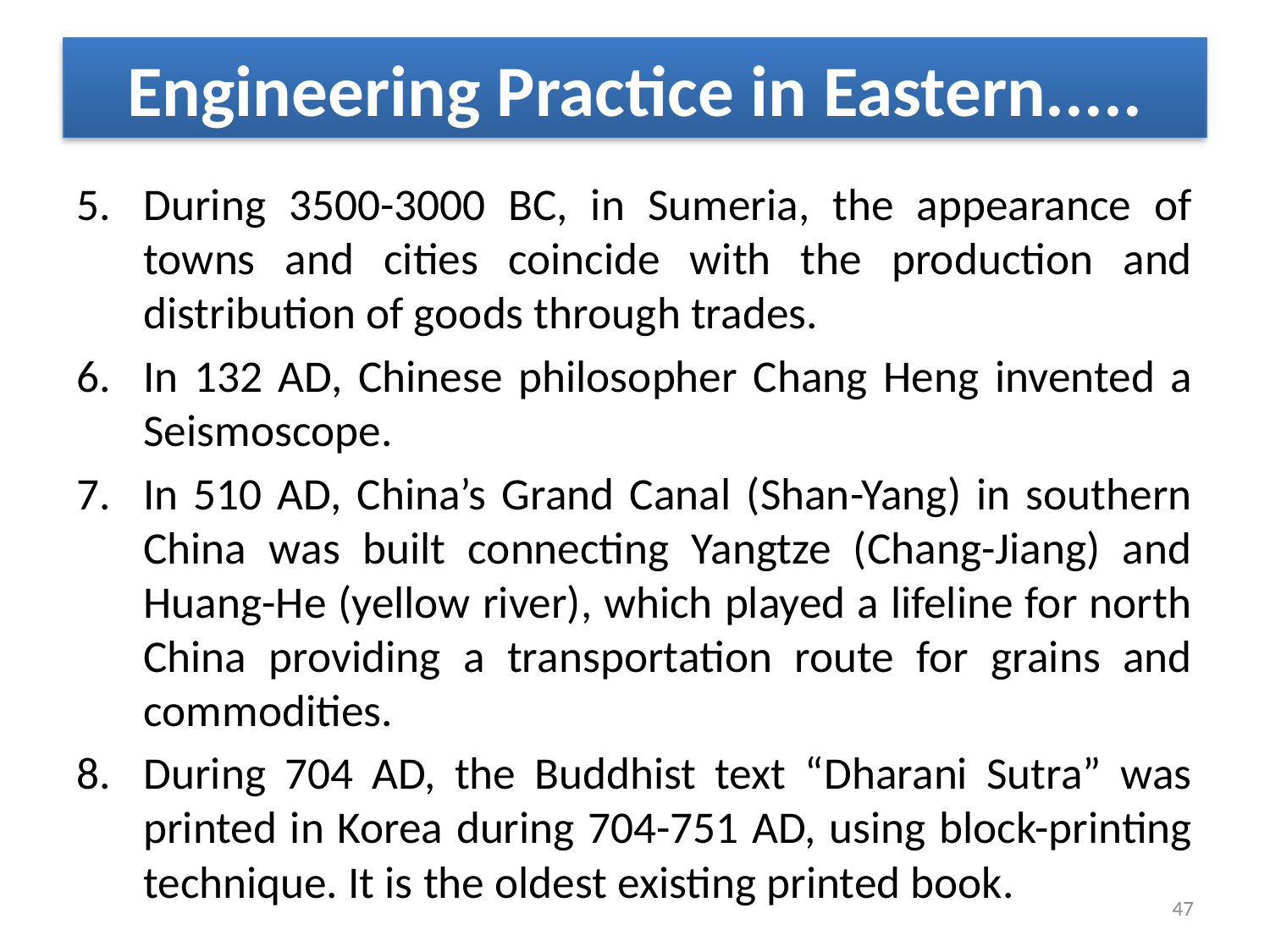

# Engineering Practice in Eastern.....
During 3500-3000 BC, in Sumeria, the appearance of towns and cities coincide with the production and distribution of goods through trades.
In 132 AD, Chinese philosopher Chang Heng invented a Seismoscope.
In 510 AD, China’s Grand Canal (Shan-Yang) in southern China was built connecting Yangtze (Chang-Jiang) and Huang-He (yellow river), which played a lifeline for north China providing a transportation route for grains and commodities.
During 704 AD, the Buddhist text “Dharani Sutra” was printed in Korea during 704-751 AD, using block-printing technique. It is the oldest existing printed book.
47